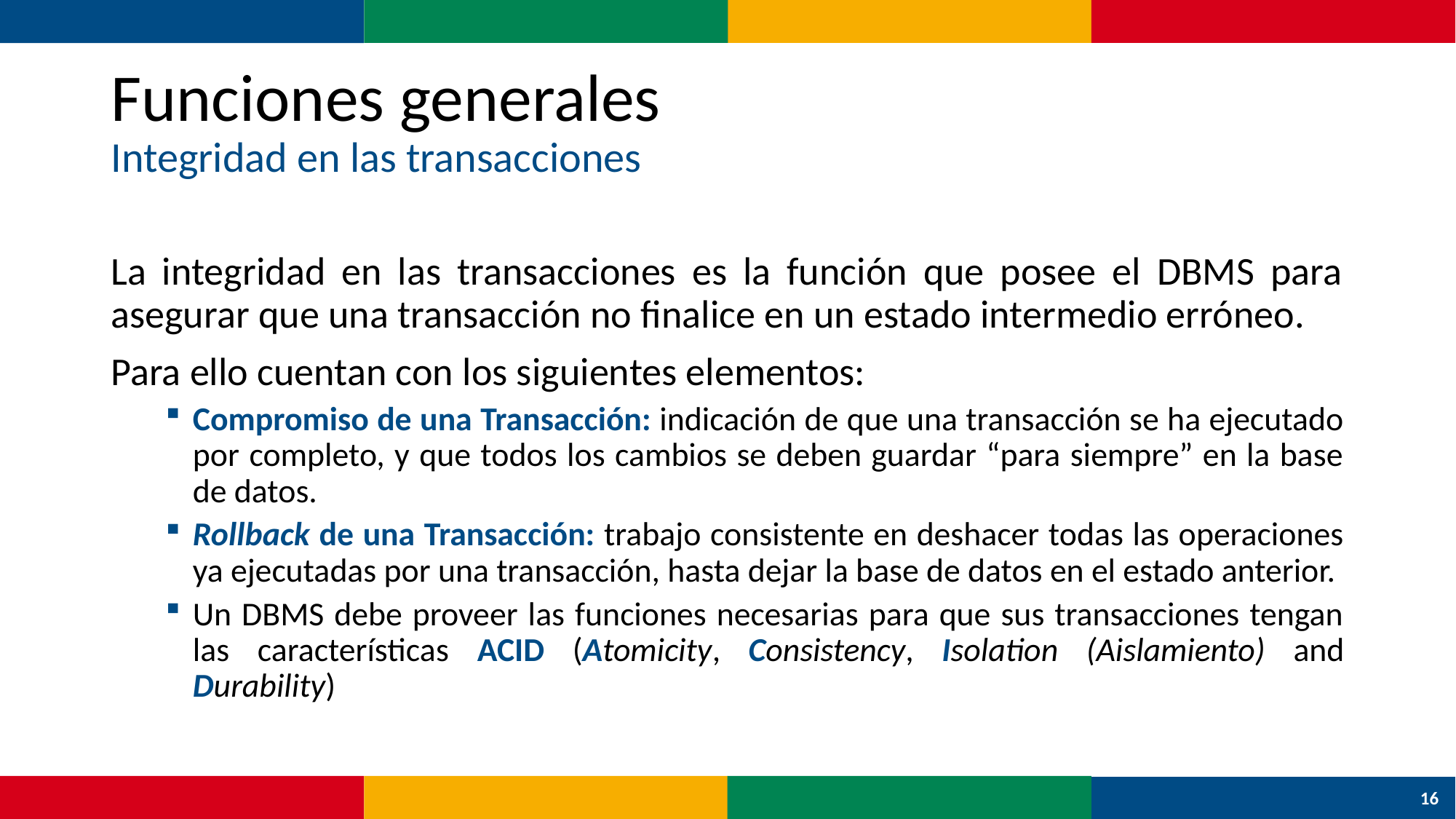

# Funciones generales Integridad en las transacciones
La integridad en las transacciones es la función que posee el DBMS para asegurar que una transacción no finalice en un estado intermedio erróneo.
Para ello cuentan con los siguientes elementos:
Compromiso de una Transacción: indicación de que una transacción se ha ejecutado por completo, y que todos los cambios se deben guardar “para siempre” en la base de datos.
Rollback de una Transacción: trabajo consistente en deshacer todas las operaciones ya ejecutadas por una transacción, hasta dejar la base de datos en el estado anterior.
Un DBMS debe proveer las funciones necesarias para que sus transacciones tengan las características ACID (Atomicity, Consistency, Isolation (Aislamiento) and Durability)
16